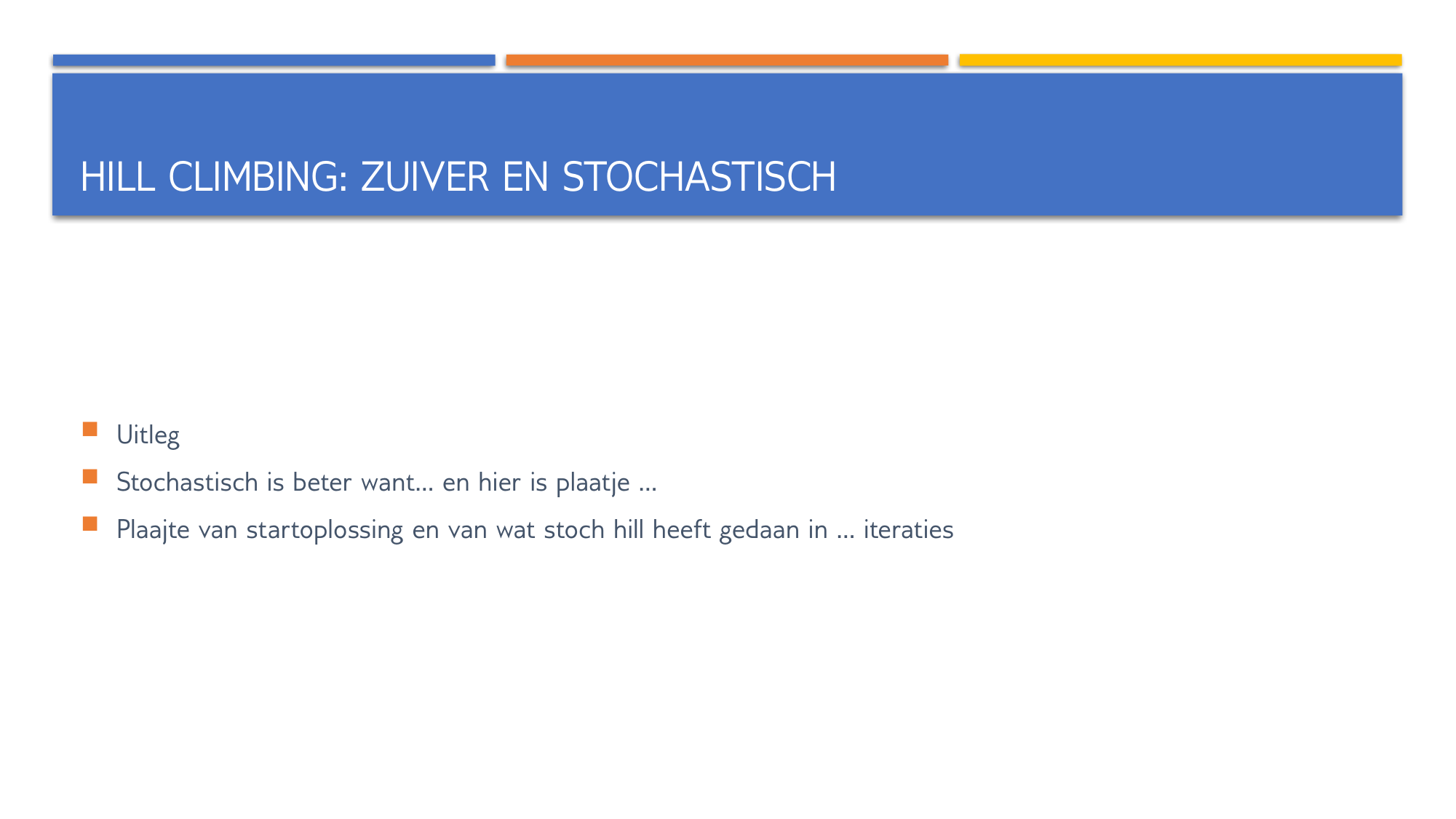

# Hill Climbing: zuiver en stochastisch
Uitleg
Stochastisch is beter want… en hier is plaatje …
Plaajte van startoplossing en van wat stoch hill heeft gedaan in … iteraties